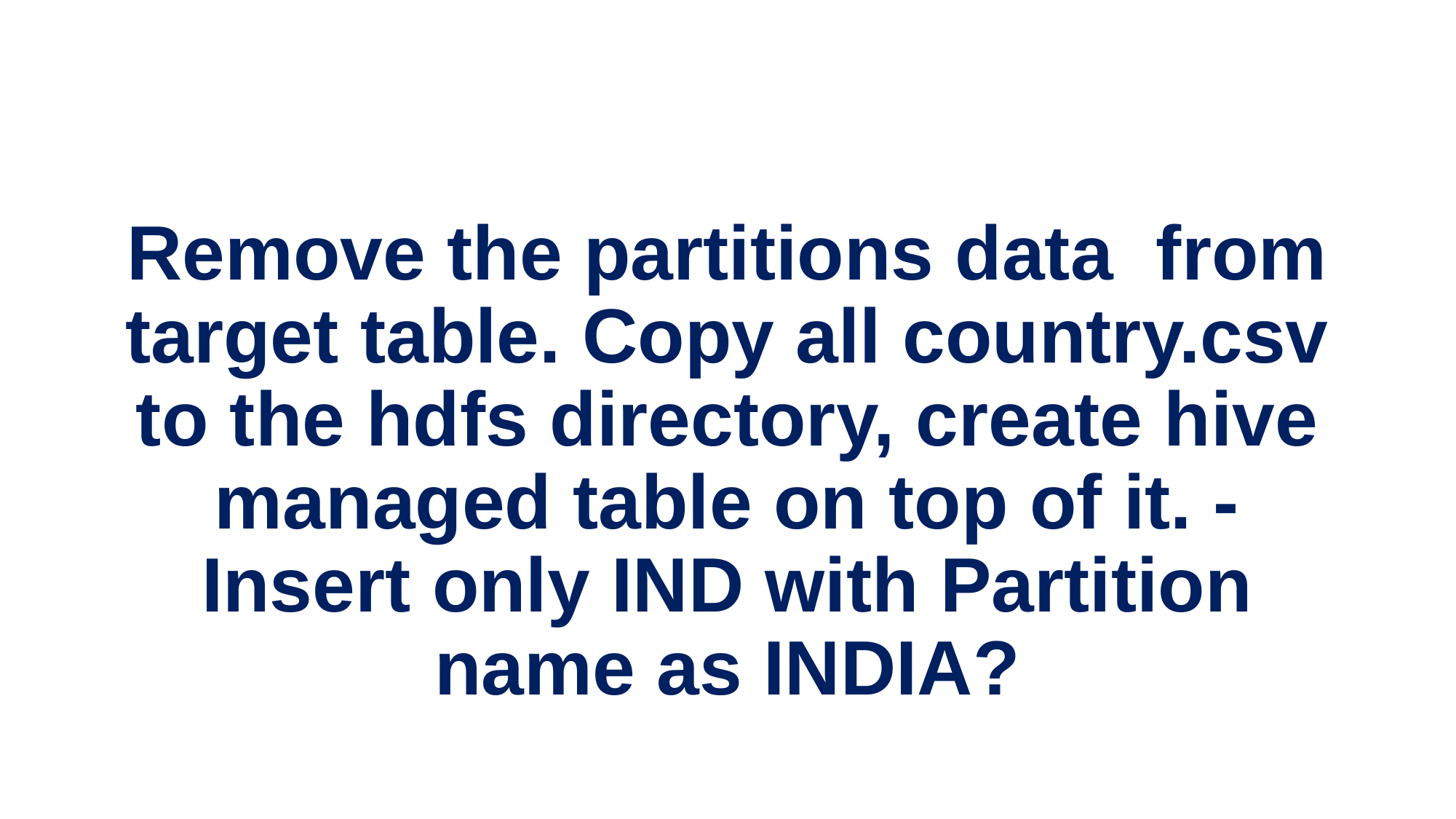

Remove the partitions data  from target table. Copy all country.csv to the hdfs directory, create hive managed table on top of it. -Insert only IND with Partition name as INDIA?